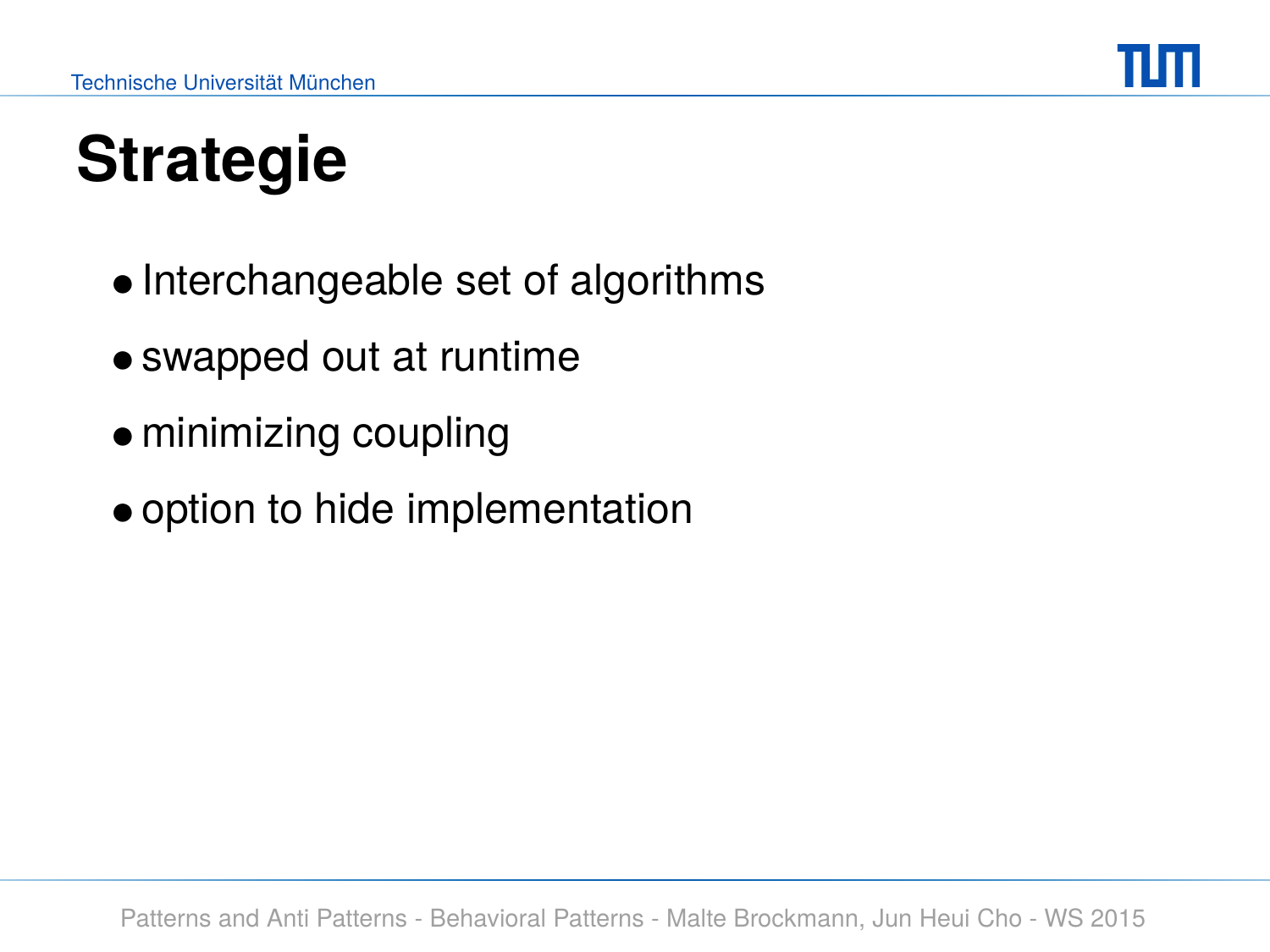

# Strategie
Interchangeable set of algorithms
swapped out at runtime
minimizing coupling
option to hide implementation